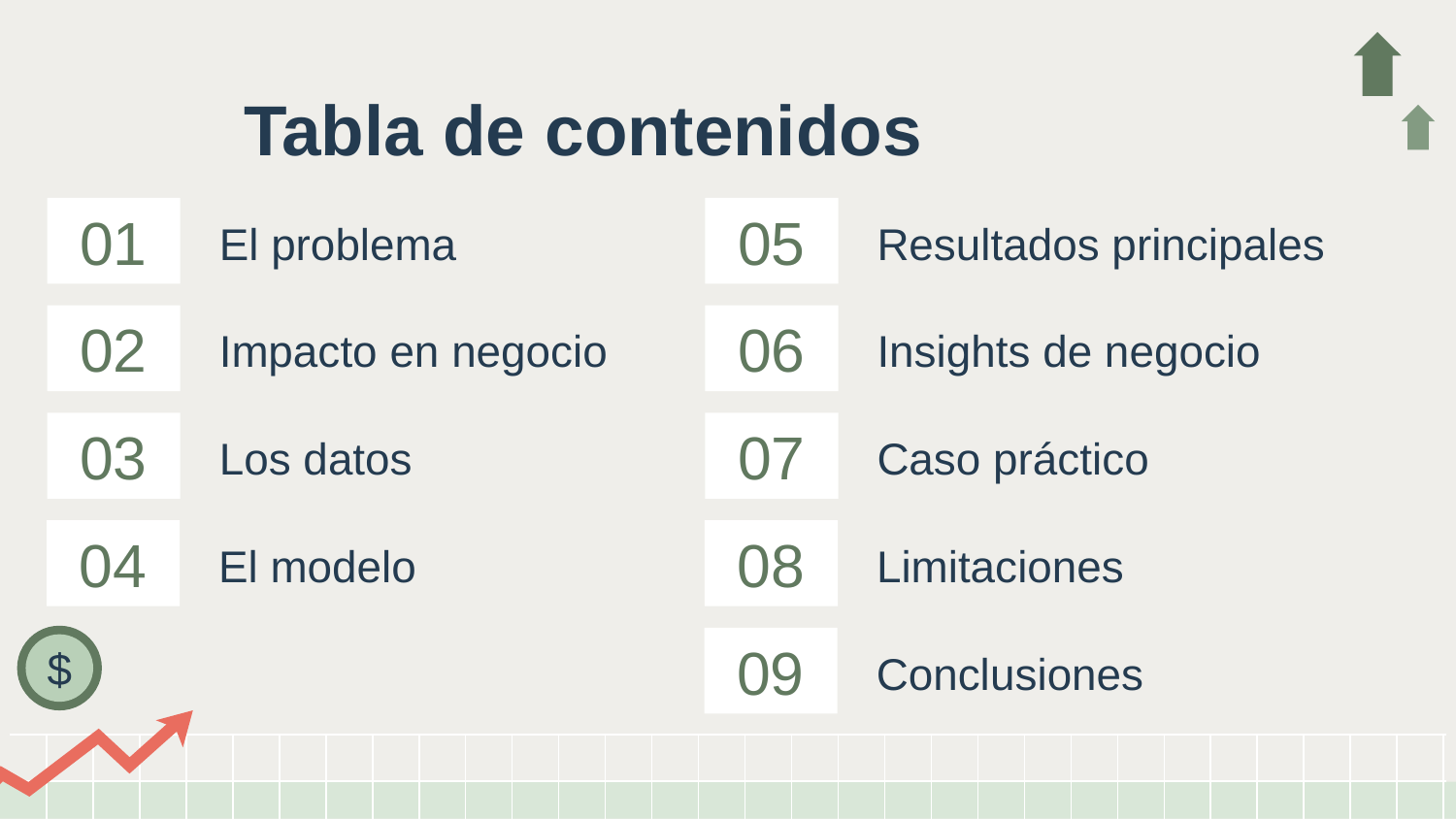

# Tabla de contenidos
01
El problema
05
Resultados principales
02
Impacto en negocio
06
Insights de negocio
03
Los datos
07
Caso práctico
04
El modelo
08
Limitaciones
09
Conclusiones